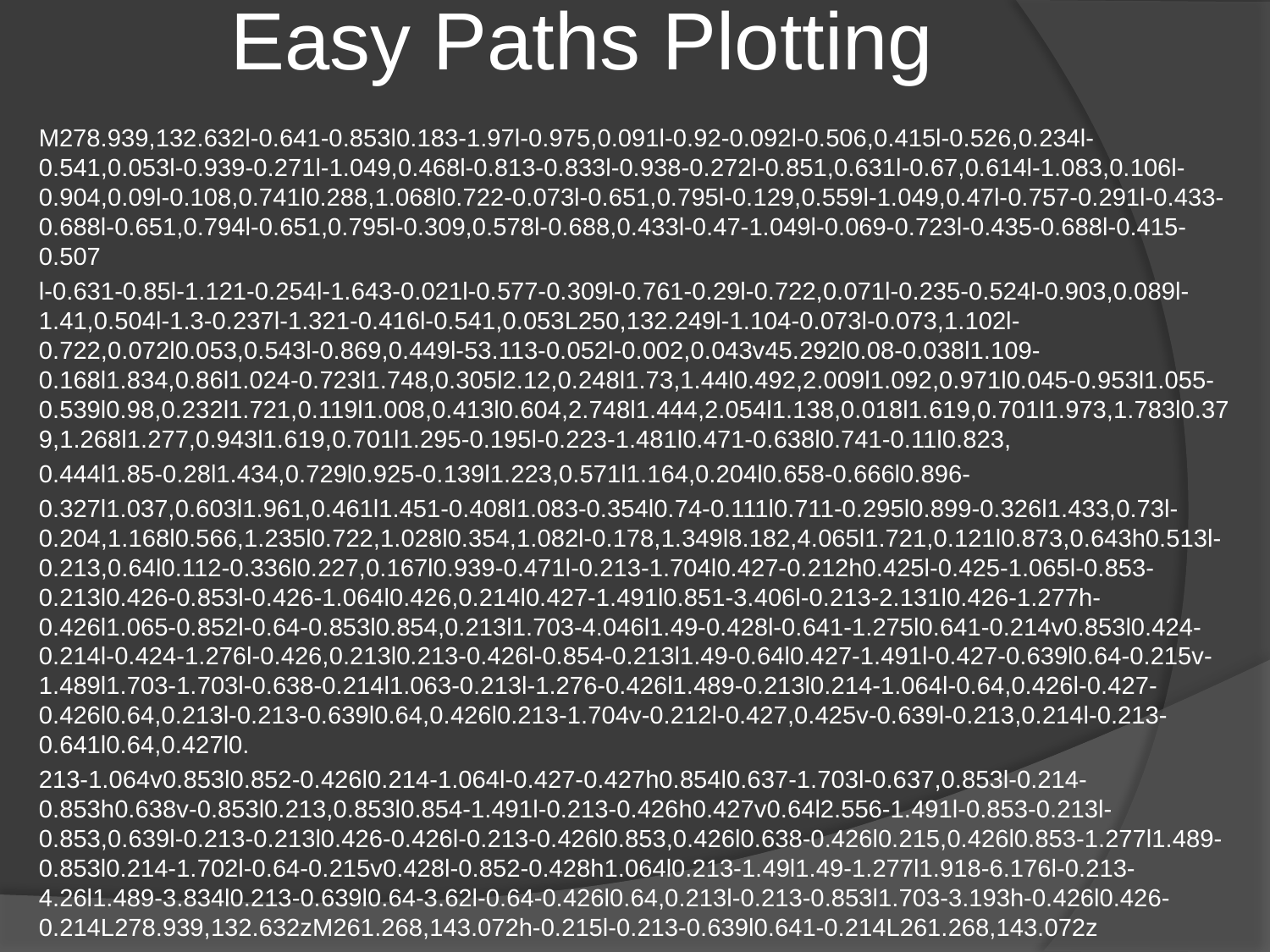

# Easy Paths Plotting
M278.939,132.632l-0.641-0.853l0.183-1.97l-0.975,0.091l-0.92-0.092l-0.506,0.415l-0.526,0.234l-0.541,0.053l-0.939-0.271l-1.049,0.468l-0.813-0.833l-0.938-0.272l-0.851,0.631l-0.67,0.614l-1.083,0.106l-0.904,0.09l-0.108,0.741l0.288,1.068l0.722-0.073l-0.651,0.795l-0.129,0.559l-1.049,0.47l-0.757-0.291l-0.433-0.688l-0.651,0.794l-0.651,0.795l-0.309,0.578l-0.688,0.433l-0.47-1.049l-0.069-0.723l-0.435-0.688l-0.415-0.507
l-0.631-0.85l-1.121-0.254l-1.643-0.021l-0.577-0.309l-0.761-0.29l-0.722,0.071l-0.235-0.524l-0.903,0.089l-1.41,0.504l-1.3-0.237l-1.321-0.416l-0.541,0.053L250,132.249l-1.104-0.073l-0.073,1.102l-0.722,0.072l0.053,0.543l-0.869,0.449l-53.113-0.052l-0.002,0.043v45.292l0.08-0.038l1.109-0.168l1.834,0.86l1.024-0.723l1.748,0.305l2.12,0.248l1.73,1.44l0.492,2.009l1.092,0.971l0.045-0.953l1.055-0.539l0.98,0.232l1.721,0.119l1.008,0.413l0.604,2.748l1.444,2.054l1.138,0.018l1.619,0.701l1.973,1.783l0.379,1.268l1.277,0.943l1.619,0.701l1.295-0.195l-0.223-1.481l0.471-0.638l0.741-0.11l0.823,
0.444l1.85-0.28l1.434,0.729l0.925-0.139l1.223,0.571l1.164,0.204l0.658-0.666l0.896-
0.327l1.037,0.603l1.961,0.461l1.451-0.408l1.083-0.354l0.74-0.111l0.711-0.295l0.899-0.326l1.433,0.73l-0.204,1.168l0.566,1.235l0.722,1.028l0.354,1.082l-0.178,1.349l8.182,4.065l1.721,0.121l0.873,0.643h0.513l-0.213,0.64l0.112-0.336l0.227,0.167l0.939-0.471l-0.213-1.704l0.427-0.212h0.425l-0.425-1.065l-0.853-0.213l0.426-0.853l-0.426-1.064l0.426,0.214l0.427-1.491l0.851-3.406l-0.213-2.131l0.426-1.277h-0.426l1.065-0.852l-0.64-0.853l0.854,0.213l1.703-4.046l1.49-0.428l-0.641-1.275l0.641-0.214v0.853l0.424-0.214l-0.424-1.276l-0.426,0.213l0.213-0.426l-0.854-0.213l1.49-0.64l0.427-1.491l-0.427-0.639l0.64-0.215v-1.489l1.703-1.703l-0.638-0.214l1.063-0.213l-1.276-0.426l1.489-0.213l0.214-1.064l-0.64,0.426l-0.427-0.426l0.64,0.213l-0.213-0.639l0.64,0.426l0.213-1.704v-0.212l-0.427,0.425v-0.639l-0.213,0.214l-0.213-0.641l0.64,0.427l0.
213-1.064v0.853l0.852-0.426l0.214-1.064l-0.427-0.427h0.854l0.637-1.703l-0.637,0.853l-0.214-0.853h0.638v-0.853l0.213,0.853l0.854-1.491l-0.213-0.426h0.427v0.64l2.556-1.491l-0.853-0.213l-0.853,0.639l-0.213-0.213l0.426-0.426l-0.213-0.426l0.853,0.426l0.638-0.426l0.215,0.426l0.853-1.277l1.489-0.853l0.214-1.702l-0.64-0.215v0.428l-0.852-0.428h1.064l0.213-1.49l1.49-1.277l1.918-6.176l-0.213-4.26l1.489-3.834l0.213-0.639l0.64-3.62l-0.64-0.426l0.64,0.213l-0.213-0.853l1.703-3.193h-0.426l0.426-0.214L278.939,132.632zM261.268,143.072h-0.215l-0.213-0.639l0.641-0.214L261.268,143.072z